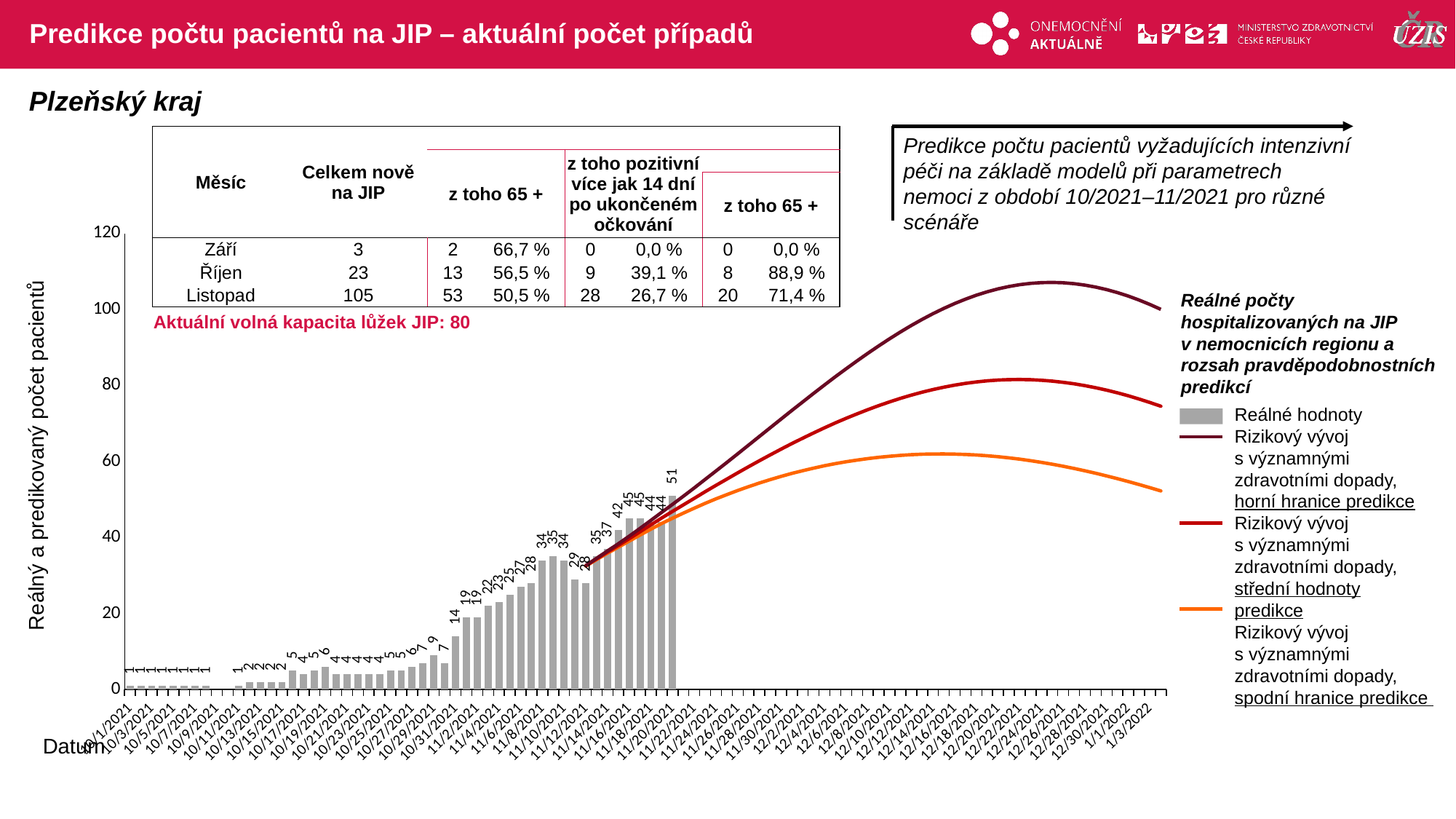

# Predikce počtu pacientů na JIP – aktuální počet případů
Plzeňský kraj
| Měsíc | Celkem nově na JIP |  |  |  |  |  |  |
| --- | --- | --- | --- | --- | --- | --- | --- |
|  |  | z toho 65 + |  | z toho pozitivní více jak 14 dní po ukončeném očkování |  |  |  |
|  |  |  |  |  |  | z toho 65 + |  |
| Září | 3 | 2 | 66,7 % | 0 | 0,0 % | 0 | 0,0 % |
| Říjen | 23 | 13 | 56,5 % | 9 | 39,1 % | 8 | 88,9 % |
| Listopad | 105 | 53 | 50,5 % | 28 | 26,7 % | 20 | 71,4 % |
| Aktuální volná kapacita lůžek JIP: 80 |  |  |  |  |  |  |  |
Predikce počtu pacientů vyžadujících intenzivní péči na základě modelů při parametrech nemoci z období 10/2021–11/2021 pro různé scénáře

### Chart

| Category |  |  |  |  |  |  |
|---|---|---|---|---|---|---|
| 44470 | 1.0 | None | None | None | None | None |
| 44471 | 1.0 | None | None | None | None | None |
| 44472 | 1.0 | None | None | None | None | None |
| 44473 | 1.0 | None | None | None | None | None |
| 44474 | 1.0 | None | None | None | None | None |
| 44475 | 1.0 | None | None | None | None | None |
| 44476 | 1.0 | None | None | None | None | None |
| 44477 | 1.0 | None | None | None | None | None |
| 44478 | 0.0 | None | None | None | None | None |
| 44479 | 0.0 | None | None | None | None | None |
| 44480 | 1.0 | None | None | None | None | None |
| 44481 | 2.0 | None | None | None | None | None |
| 44482 | 2.0 | None | None | None | None | None |
| 44483 | 2.0 | None | None | None | None | None |
| 44484 | 2.0 | None | None | None | None | None |
| 44485 | 5.0 | None | None | None | None | None |
| 44486 | 4.0 | None | None | None | None | None |
| 44487 | 5.0 | None | None | None | None | None |
| 44488 | 6.0 | None | None | None | None | None |
| 44489 | 4.0 | None | None | None | None | None |
| 44490 | 4.0 | None | None | None | None | None |
| 44491 | 4.0 | None | None | None | None | None |
| 44492 | 4.0 | None | None | None | None | None |
| 44493 | 4.0 | None | None | None | None | None |
| 44494 | 5.0 | None | None | None | None | None |
| 44495 | 5.0 | None | None | None | None | None |
| 44496 | 6.0 | None | None | None | None | None |
| 44497 | 7.0 | None | None | None | None | None |
| 44498 | 9.0 | None | None | None | None | None |
| 44499 | 7.0 | None | None | None | None | None |
| 44500 | 14.0 | None | None | None | None | None |
| 44501 | 19.0 | None | None | None | None | None |
| 44502 | 19.0 | None | None | None | None | None |
| 44503 | 22.0 | None | None | None | None | None |
| 44504 | 23.0 | None | None | None | None | None |
| 44505 | 25.0 | None | None | None | None | None |
| 44506 | 27.0 | None | None | None | None | None |
| 44507 | 28.0 | None | None | None | None | None |
| 44508 | 34.0 | None | None | None | None | None |
| 44509 | 35.0 | None | None | None | None | None |
| 44510 | 34.0 | None | None | None | None | None |
| 44511 | 29.0 | None | None | None | None | None |
| 44512 | 28.0 | None | 32.48981659890532 | 32.557591903743955 | 32.62575137204602 | None |
| 44513 | 35.0 | None | 34.21078324916954 | 34.37344076836135 | 34.53749583975045 | None |
| 44514 | 37.0 | None | 35.875103650543146 | 36.162696983182045 | 36.45377080682016 | None |
| 44515 | 42.0 | None | 37.46524857998338 | 37.91058568400025 | 38.36309635686287 | None |
| 44516 | 45.0 | None | 39.04531893086808 | 39.68304346216674 | 40.33386672612725 | None |
| 44517 | 45.0 | None | 40.63807829767357 | 41.5058003638311 | 42.395474462937614 | None |
| 44518 | 44.0 | None | 42.1869520647671 | 43.32262263472549 | 44.49277079303451 | None |
| 44519 | 44.0 | None | 43.69198593407417 | 45.134701756134234 | 46.62888073098665 | None |
| 44520 | 51.0 | None | 45.0787720024005 | 46.867455553140815 | 48.729853300830094 | None |
| 44521 | None | None | 46.42458147409569 | 48.59798936949337 | 50.87343790767501 | None |
| 44522 | None | None | 47.716473211219494 | 50.312937353912496 | 53.046638862741425 | None |
| 44523 | None | None | 48.9907871169969 | 52.04734508248178 | 55.28396182089381 | None |
| 44524 | None | None | 50.16944110758533 | 53.72221621866301 | 57.50619366464922 | None |
| 44525 | None | None | 51.27874324395523 | 55.361760378857994 | 59.736061883731566 | None |
| 44526 | None | None | 52.36366327413043 | 57.00935274105922 | 62.015878617292074 | None |
| 44527 | None | None | 53.37757144936969 | 58.616269715848816 | 64.29524989679454 | None |
| 44528 | None | None | 54.33712637157619 | 60.19654297800929 | 66.58588549338168 | None |
| 44529 | None | None | 55.22827279739185 | 61.732156413305184 | 68.8659756316649 | None |
| 44530 | None | None | 56.07664459441038 | 63.24634846171887 | 71.15638229545675 | None |
| 44531 | None | None | 56.86437565174849 | 64.717576225752 | 73.43173968419785 | None |
| 44532 | None | None | 57.58215263006144 | 66.13364520364809 | 75.67665739762097 | None |
| 44533 | None | None | 58.251350740652725 | 67.51332418757028 | 77.90681455528386 | None |
| 44534 | None | None | 58.876182745433844 | 68.85713862950556 | 80.11839299654372 | None |
| 44535 | None | None | 59.43418036419045 | 70.13926369261988 | 82.2813998583262 | None |
| 44536 | None | None | 59.92746969160182 | 71.35860537178955 | 84.39056008806799 | None |
| 44537 | None | None | 60.36560465771579 | 72.52196937481874 | 86.44881743646837 | None |
| 44538 | None | None | 60.75416120902064 | 73.63179820424375 | 88.4542265551976 | None |
| 44539 | None | None | 61.091126729191686 | 74.68299144626882 | 90.39721856627422 | None |
| 44540 | None | None | 61.3733484521944 | 75.66925027828744 | 92.26685798577626 | None |
| 44541 | None | None | 61.60738298110225 | 76.59397026322907 | 94.06179562512992 | None |
| 44542 | None | None | 61.78443994276996 | 77.44521231946726 | 95.76529205713669 | None |
| 44543 | None | None | 61.90664887065572 | 78.22242852910136 | 97.37242510077348 | None |
| 44544 | None | None | 61.968035649797514 | 78.91691974441851 | 98.87004760075087 | None |
| 44545 | None | None | 61.97806681065597 | 79.5357241972373 | 100.2610431401051 | None |
| 44546 | None | None | 61.93771791276908 | 80.07743053166357 | 101.5399073412078 | None |
| 44547 | None | None | 61.84656343880265 | 80.53938779848986 | 102.70010108856084 | None |
| 44548 | None | None | 61.70228525066977 | 80.91695301964029 | 103.73305881697354 | None |
| 44549 | None | None | 61.50319823295862 | 81.20644865085617 | 104.63160034410551 | None |
| 44550 | None | None | 61.25304524810491 | 81.41007770399546 | 105.39498801752464 | None |
| 44551 | None | None | 60.95347434260886 | 81.52798646529777 | 106.02059248438127 | None |
| 44552 | None | None | 60.60510117739048 | 81.55949745427637 | 106.50531207687479 | None |
| 44553 | None | None | 60.208012018104014 | 81.50361545845061 | 106.84609648567485 | None |
| 44554 | None | None | 59.76399985080463 | 81.36126310921148 | 107.0421938901221 | None |
| 44555 | None | None | 59.27467707031449 | 81.13340169615225 | 107.0932890792784 | None |
| 44556 | None | None | 58.741716754100835 | 80.82126922485247 | 106.99974492020229 | None |
| 44557 | None | None | 58.16655214092471 | 80.42608006524176 | 106.7623062569161 | None |
| 44558 | None | None | 57.55107205829529 | 79.94971518910505 | 106.38278603544916 | None |
| 44559 | None | None | 56.896882418356725 | 79.39397695953828 | 105.86331137324568 | None |
| 44560 | None | None | 56.20542110349972 | 78.76069349690543 | 105.2064127991658 | None |
| 44561 | None | None | 55.4785955324858 | 78.05234783051378 | 104.41563834476537 | None |
| 44562 | None | None | 54.71854555493442 | 77.27183385265819 | 103.49529332381724 | None |
| 44563 | None | None | 53.92728864870025 | 76.42209139448423 | 102.45005410930139 | None |
| 44564 | None | None | 53.10678604590735 | 75.50615913826152 | 101.28499473976905 | None |
| 44565 | None | None | 52.25908512763863 | 74.52729784671203 | 100.00568294719832 | None |
Reálné počty hospitalizovaných na JIP v nemocnicích regionu a rozsah pravděpodobnostních predikcí
Reálné hodnoty
Rizikový vývoj s významnými zdravotními dopady, horní hranice predikce Rizikový vývoj s významnými zdravotními dopady, střední hodnoty predikce
Rizikový vývoj s významnými zdravotními dopady, spodní hranice predikce

Reálný a predikovaný počet pacientů
Datum